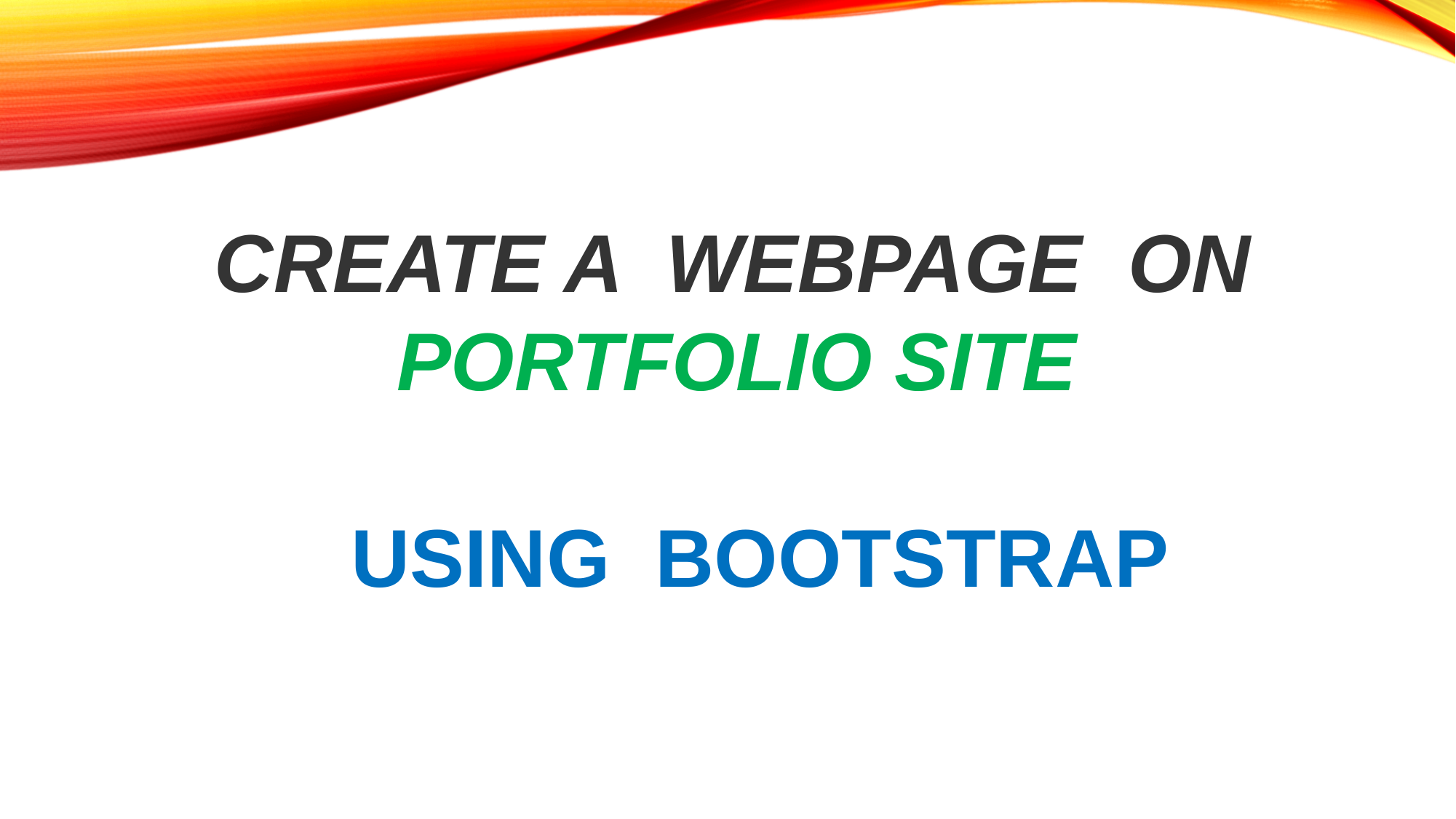

CREATE A  WEBPAGE  ON
        PORTFOLIO SITE
      USING  BOOTSTRAP